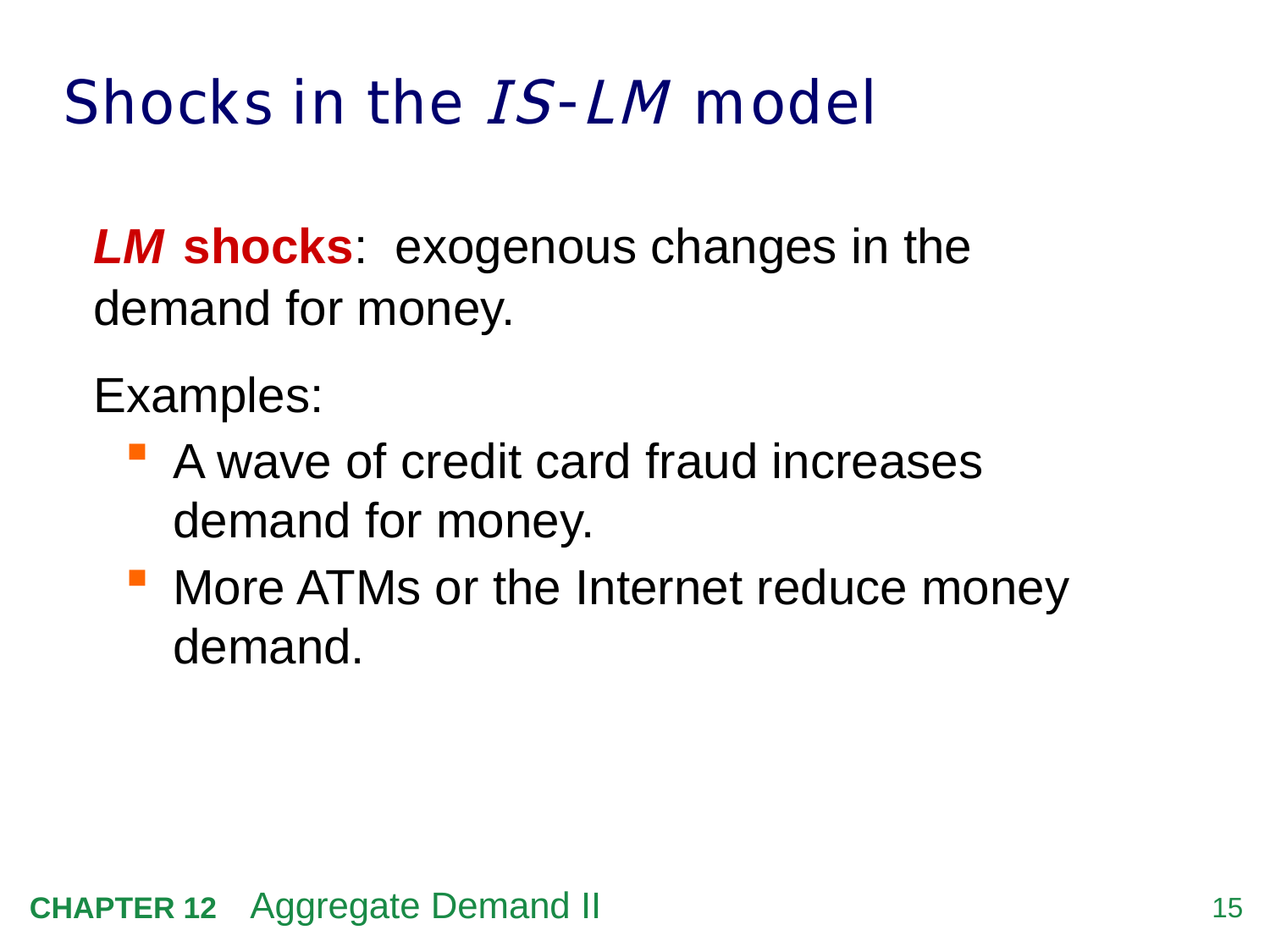

# Shocks in the IS -LM  model
LM  shocks:  exogenous changes in the demand for money.
Examples:
A wave of credit card fraud increases demand for money.
More ATMs or the Internet reduce money demand.